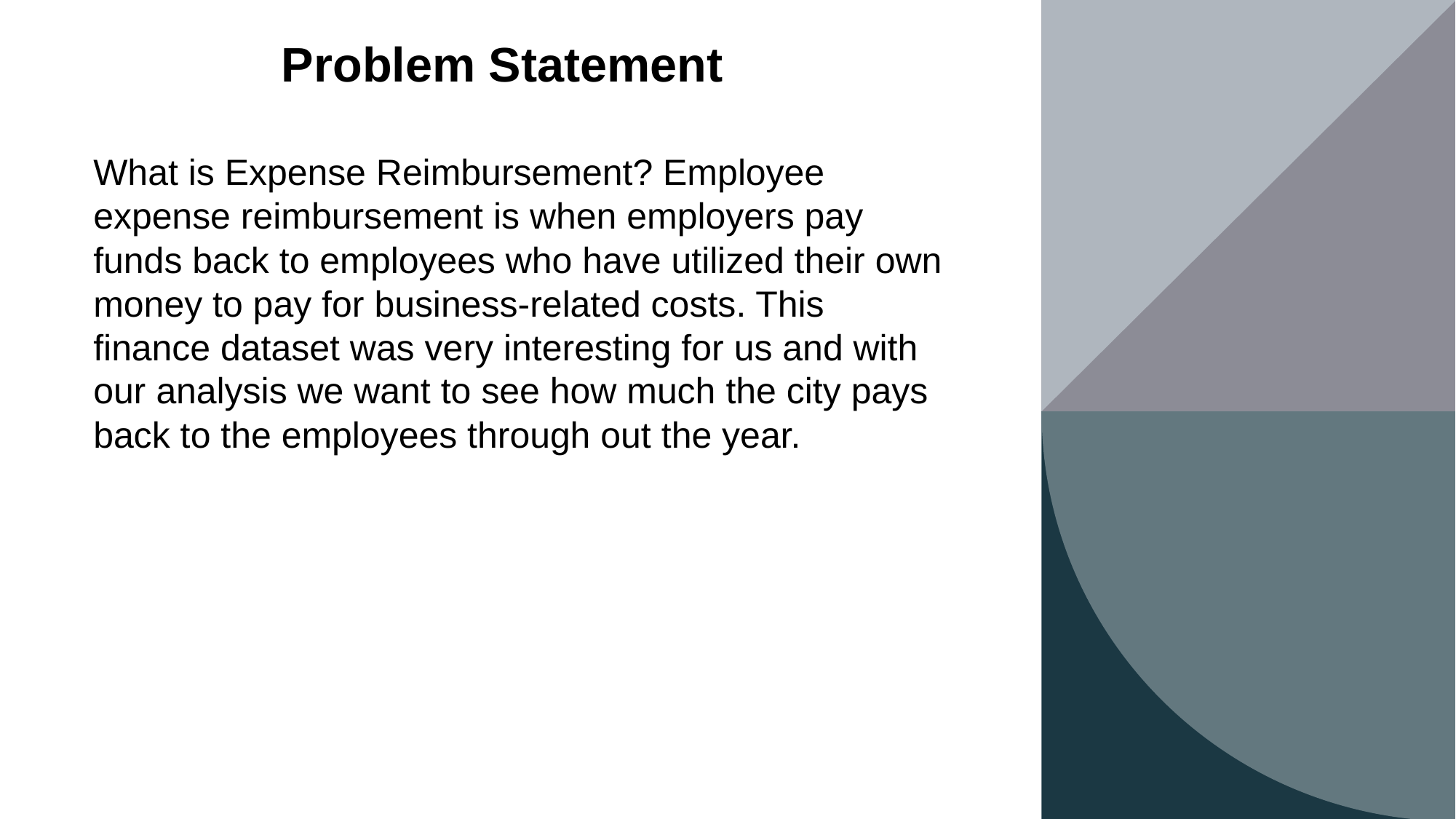

# Problem Statement
What is Expense Reimbursement? Employee expense reimbursement is when employers pay funds back to employees who have utilized their own money to pay for business-related costs. This finance dataset was very interesting for us and with our analysis we want to see how much the city pays back to the employees through out the year.